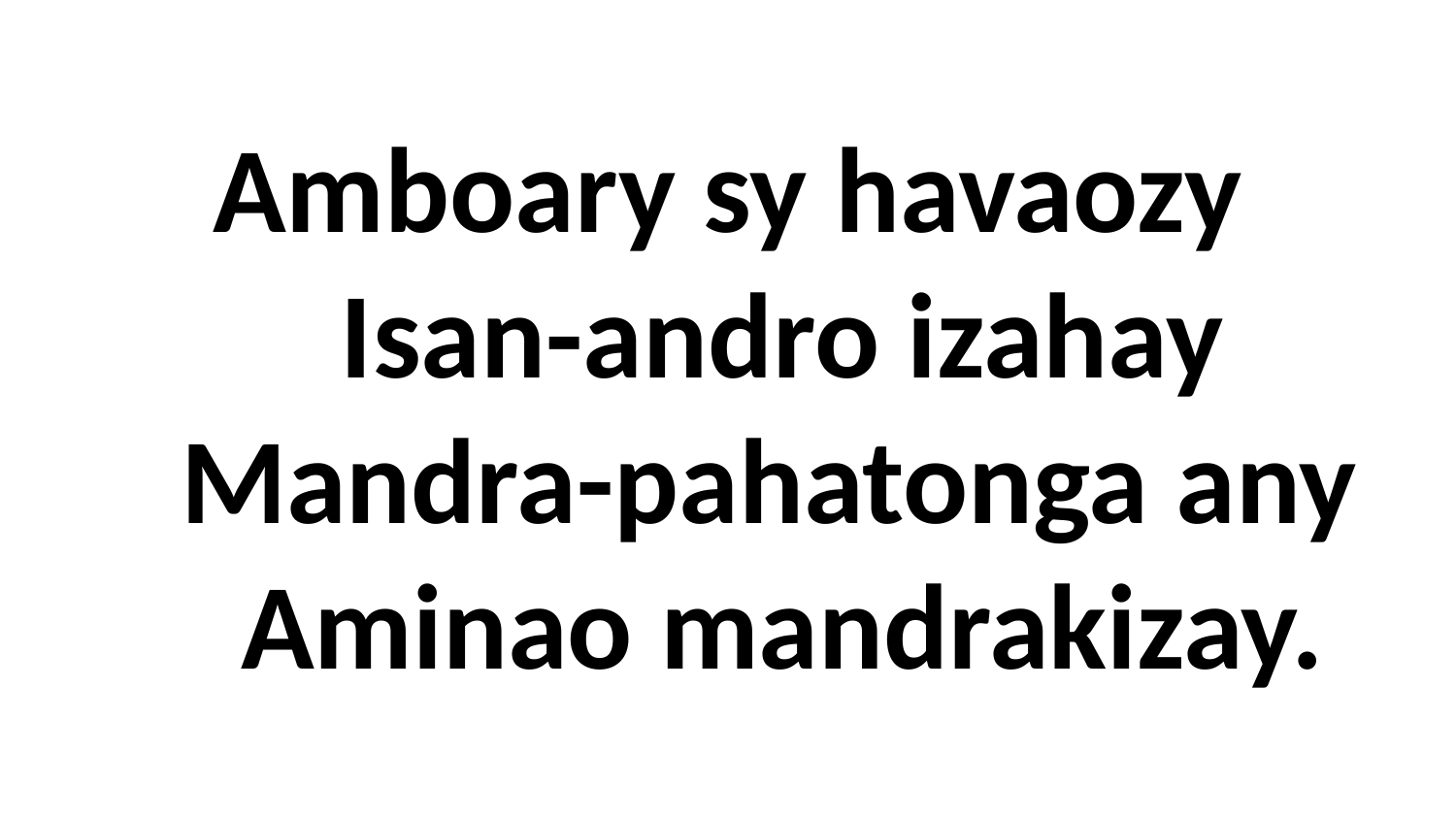

# Amboary sy havaozy Isan-andro izahay Mandra-pahatonga any Aminao mandrakizay.